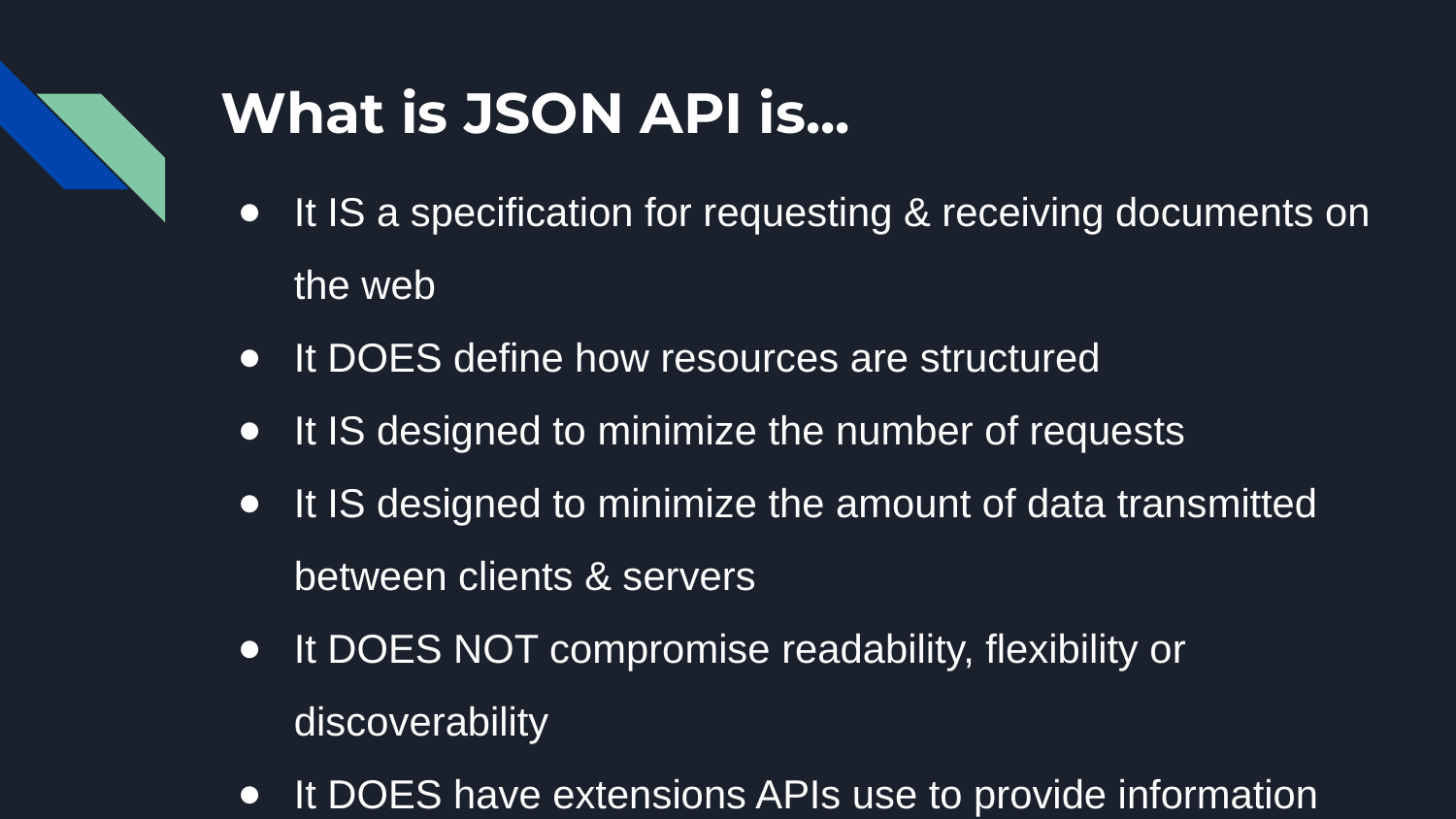

# What is JSON API is...
It IS a specification for requesting & receiving documents on the web
It DOES define how resources are structured
It IS designed to minimize the number of requests
It IS designed to minimize the amount of data transmitted between clients & servers
It DOES NOT compromise readability, flexibility or discoverability
It DOES have extensions APIs use to provide information